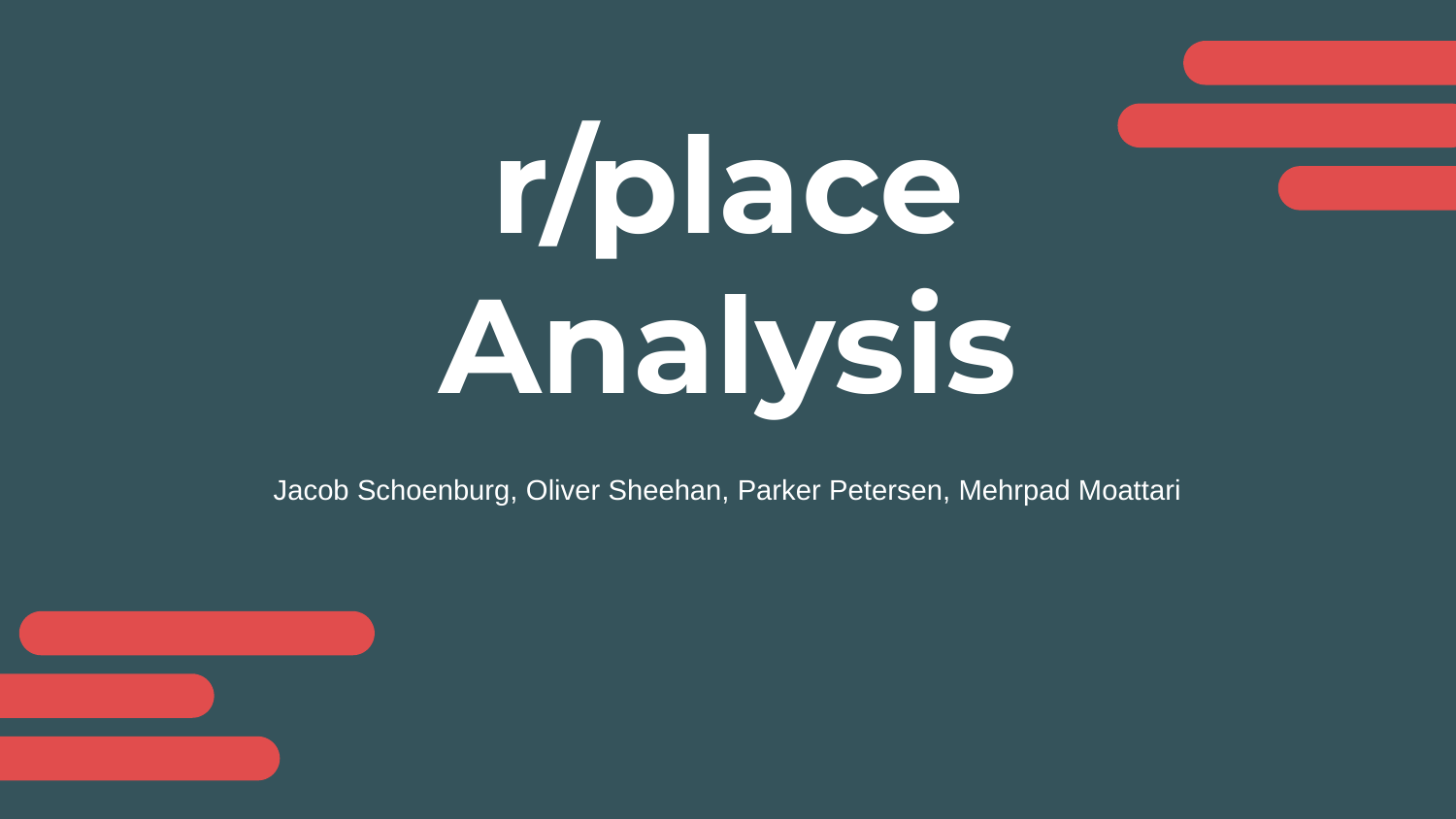

# r/place Analysis
Jacob Schoenburg, Oliver Sheehan, Parker Petersen, Mehrpad Moattari